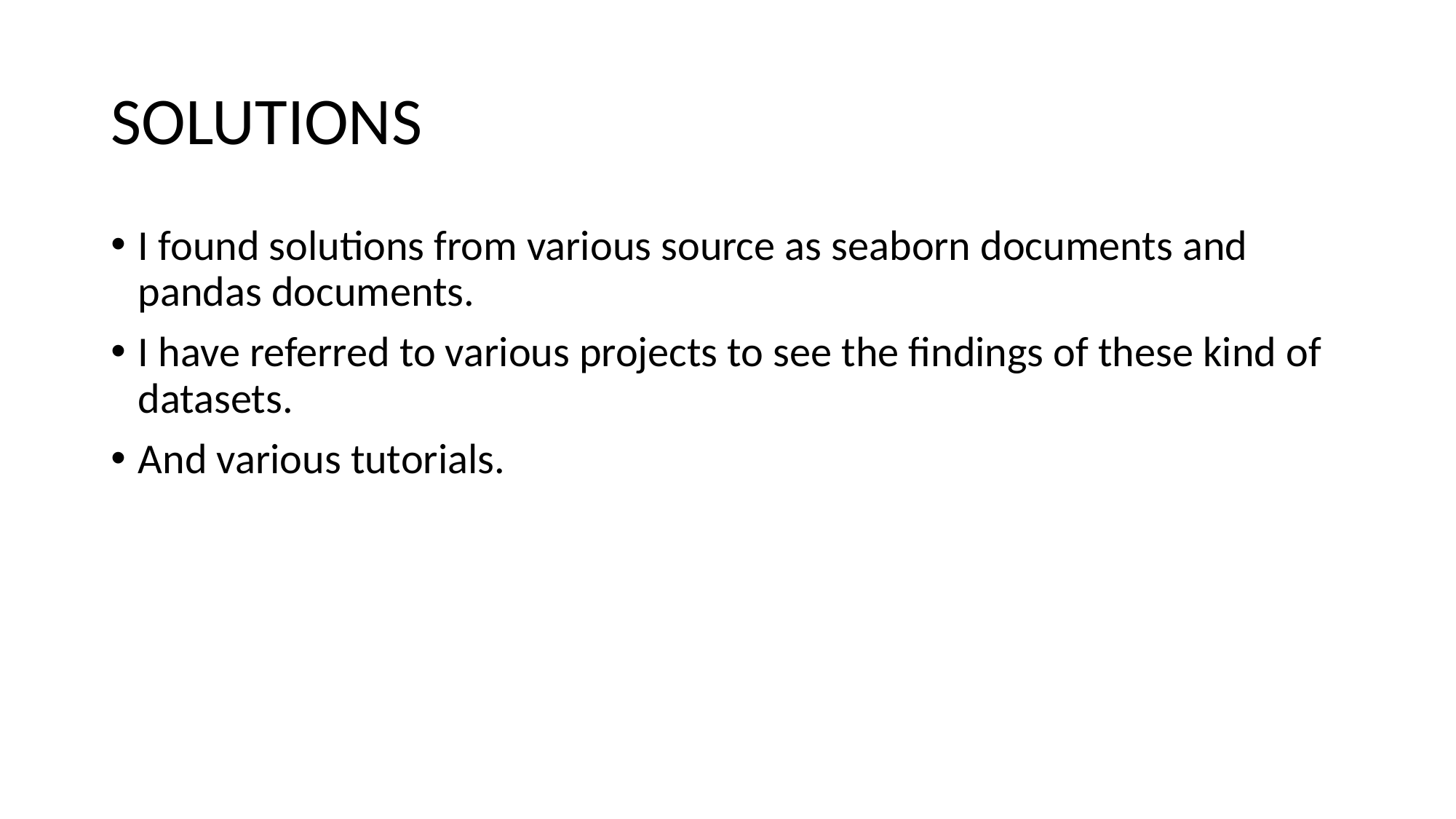

# SOLUTIONS
I found solutions from various source as seaborn documents and pandas documents.
I have referred to various projects to see the findings of these kind of datasets.
And various tutorials.